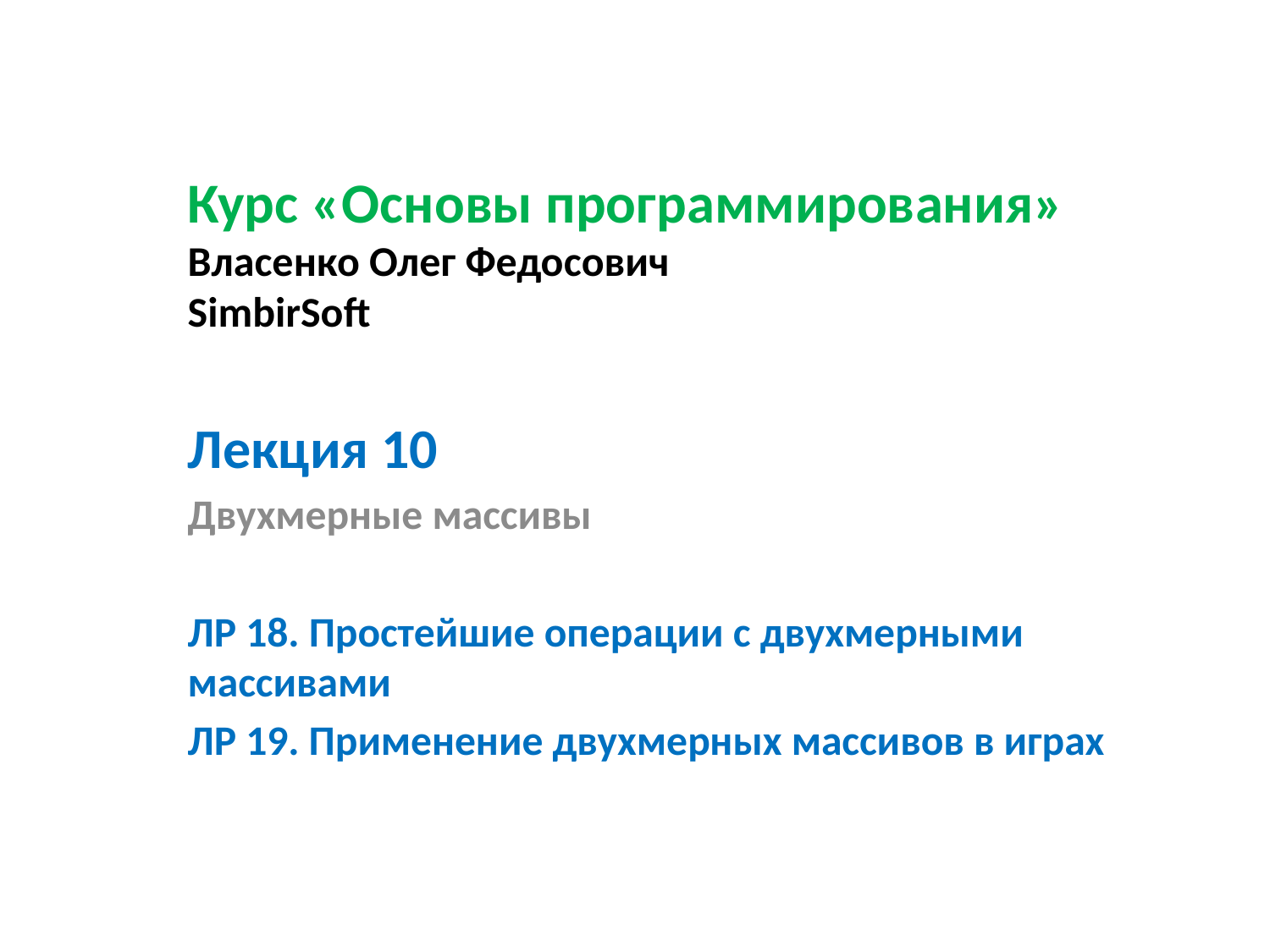

# Курс «Основы программирования» Власенко Олег Федосович SimbirSoft
Лекция 10
Двухмерные массивы

ЛР 18. Простейшие операции с двухмерными массивами
ЛР 19. Применение двухмерных массивов в играх